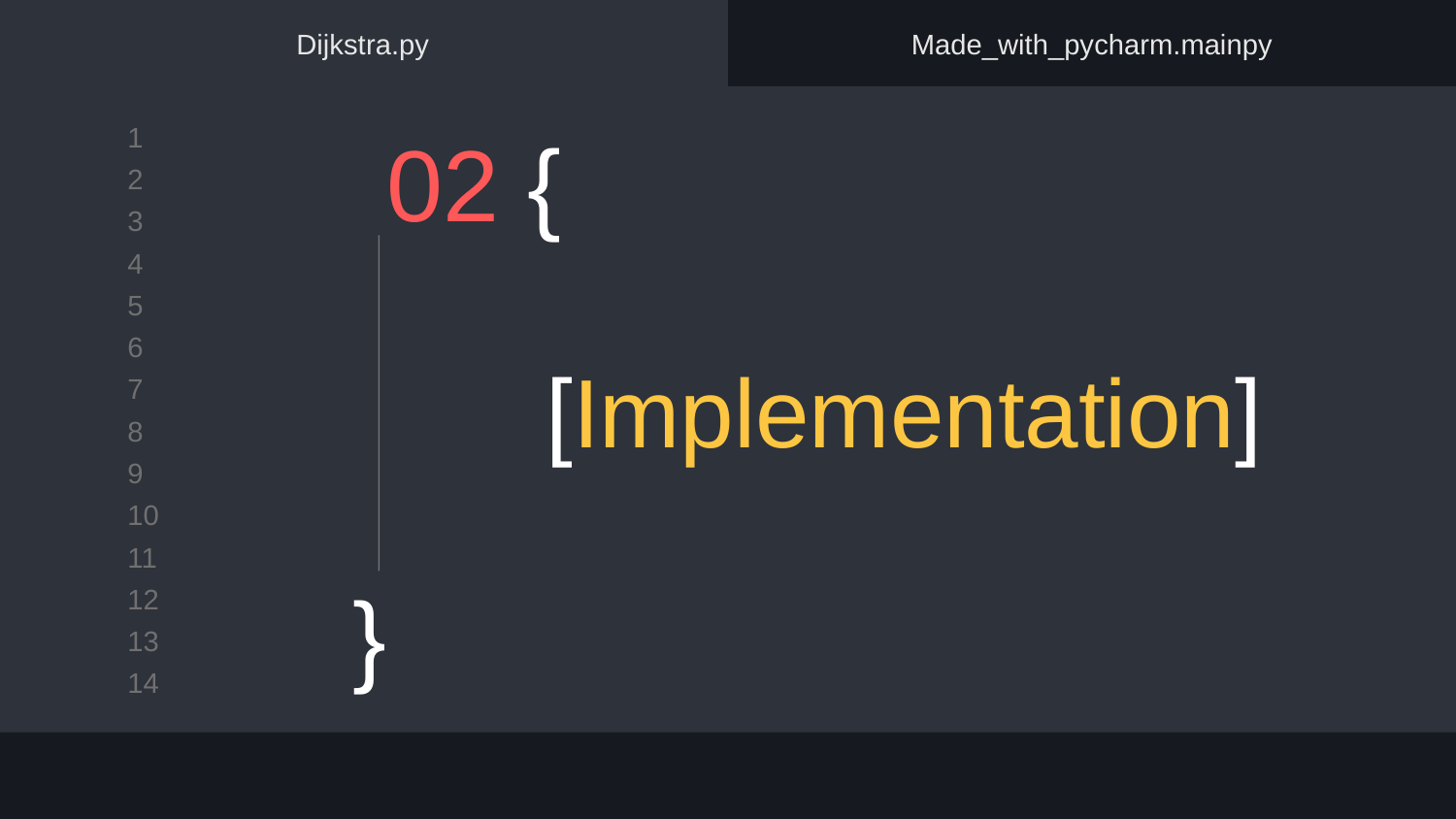

Dijkstra.py
Made_with_pycharm.mainpy
# 02 {
[Implementation]
}